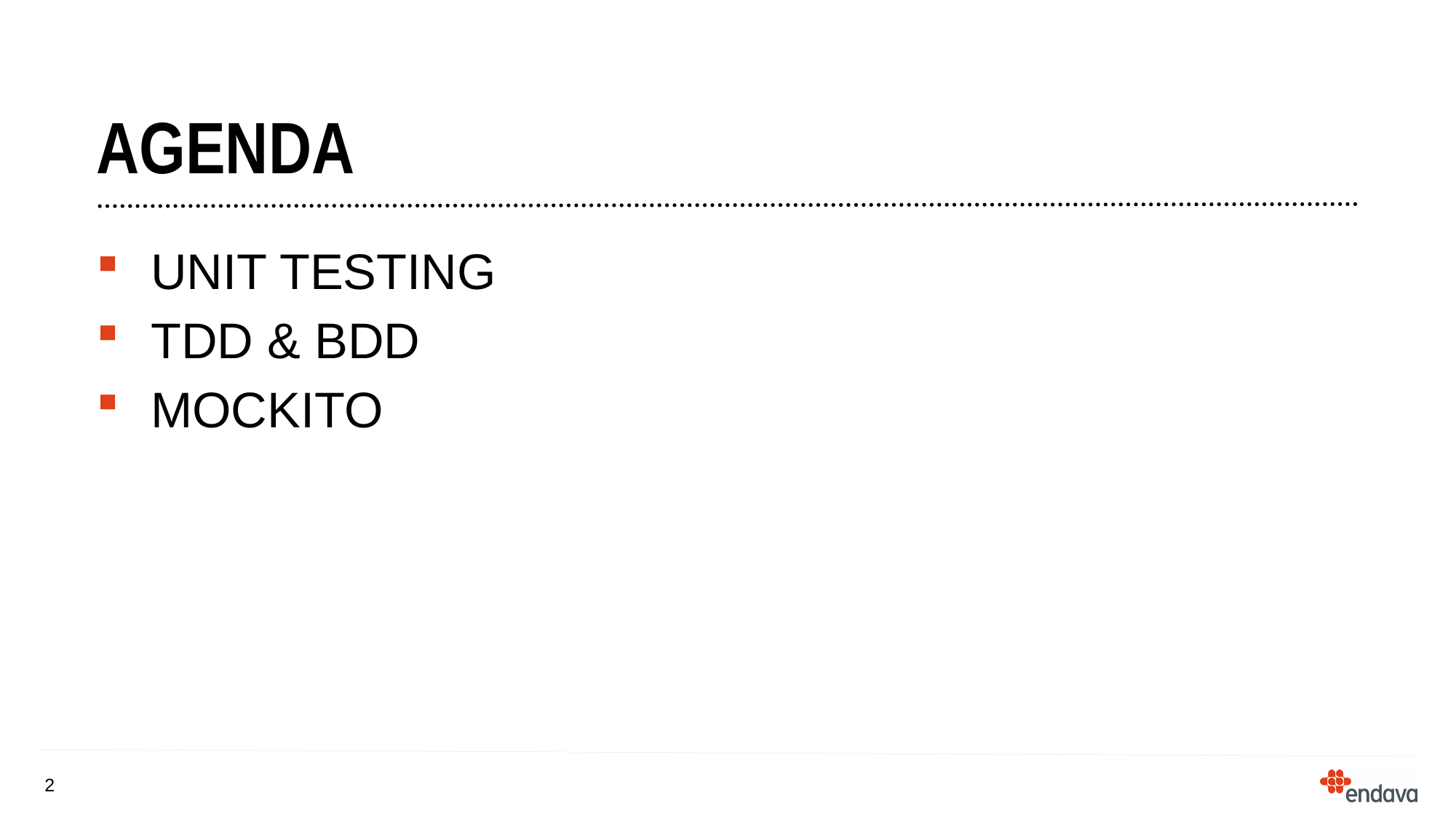

# agenda
Unit testing
Tdd & bdd
Mockito